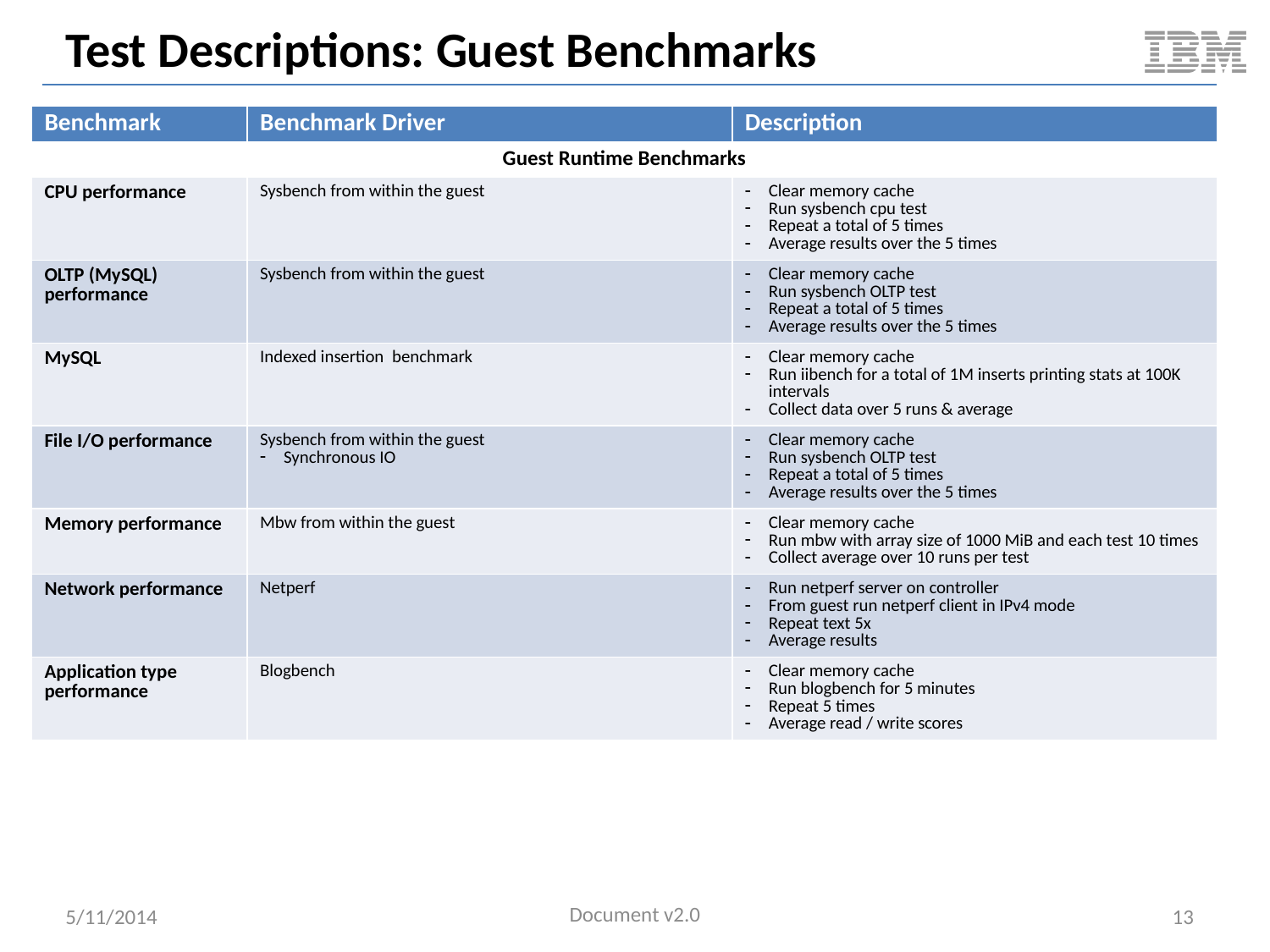

# Test Descriptions: Guest Benchmarks
| Benchmark | Benchmark Driver | Description |
| --- | --- | --- |
| Guest Runtime Benchmarks |  |  |
| CPU performance | Sysbench from within the guest | Clear memory cache Run sysbench cpu test Repeat a total of 5 times Average results over the 5 times |
| OLTP (MySQL) performance | Sysbench from within the guest | Clear memory cache Run sysbench OLTP test Repeat a total of 5 times Average results over the 5 times |
| MySQL | Indexed insertion benchmark | Clear memory cache Run iibench for a total of 1M inserts printing stats at 100K intervals Collect data over 5 runs & average |
| File I/O performance | Sysbench from within the guest Synchronous IO | Clear memory cache Run sysbench OLTP test Repeat a total of 5 times Average results over the 5 times |
| Memory performance | Mbw from within the guest | Clear memory cache Run mbw with array size of 1000 MiB and each test 10 times Collect average over 10 runs per test |
| Network performance | Netperf | Run netperf server on controller From guest run netperf client in IPv4 mode Repeat text 5x Average results |
| Application type performance | Blogbench | Clear memory cache Run blogbench for 5 minutes Repeat 5 times Average read / write scores |
Document v2.0
5/11/2014
13